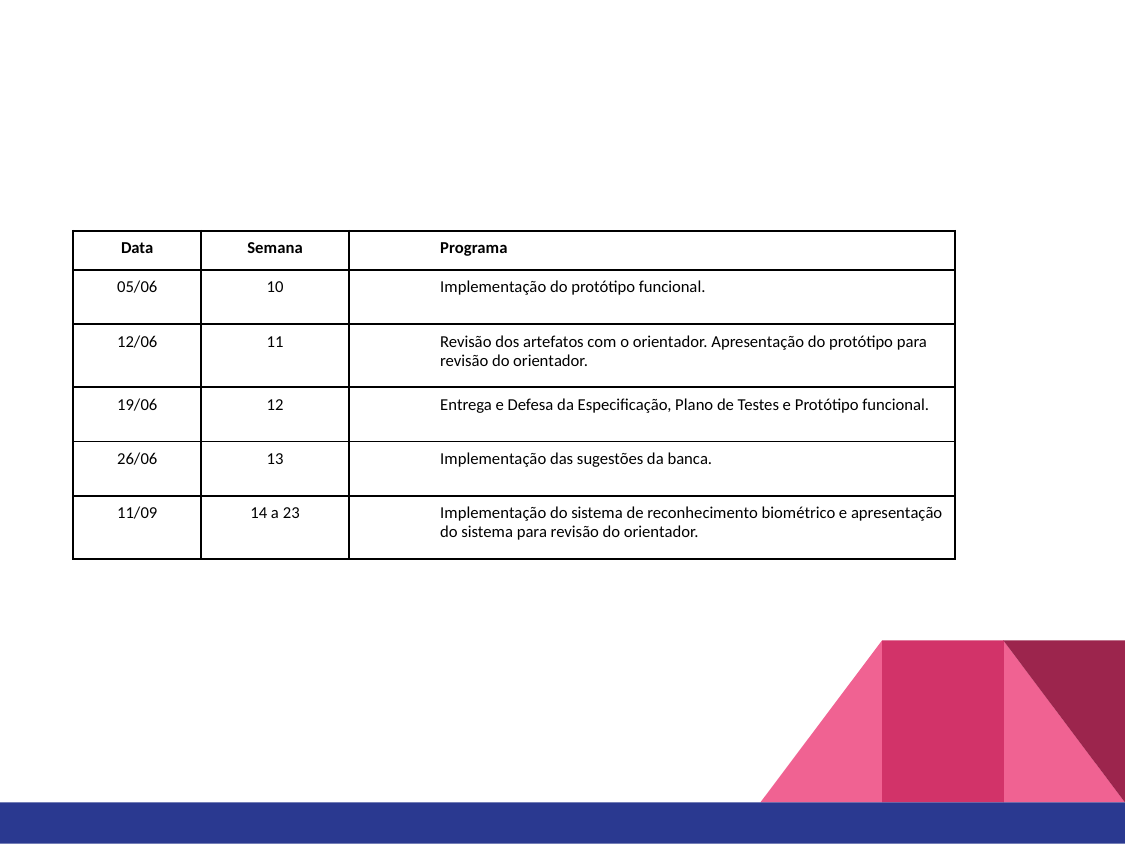

| Data | Semana | Programa |
| --- | --- | --- |
| 05/06 | 10 | Implementação do protótipo funcional. |
| 12/06 | 11 | Revisão dos artefatos com o orientador. Apresentação do protótipo para revisão do orientador. |
| 19/06 | 12 | Entrega e Defesa da Especificação, Plano de Testes e Protótipo funcional. |
| 26/06 | 13 | Implementação das sugestões da banca. |
| 11/09 | 14 a 23 | Implementação do sistema de reconhecimento biométrico e apresentação do sistema para revisão do orientador. |